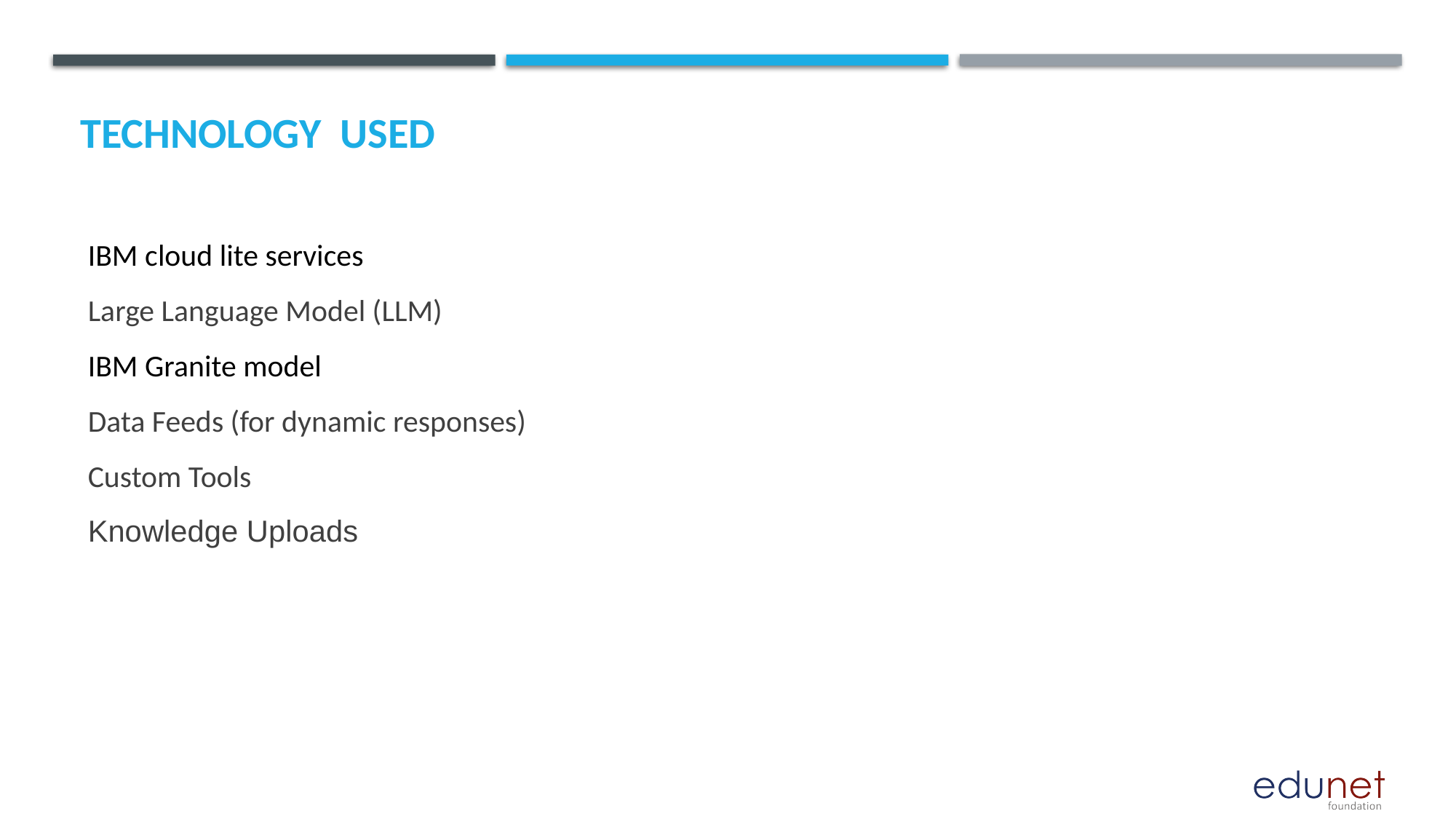

# Technology  used
IBM cloud lite services
Large Language Model (LLM)
IBM Granite model
Data Feeds (for dynamic responses)
Custom Tools
Knowledge Uploads